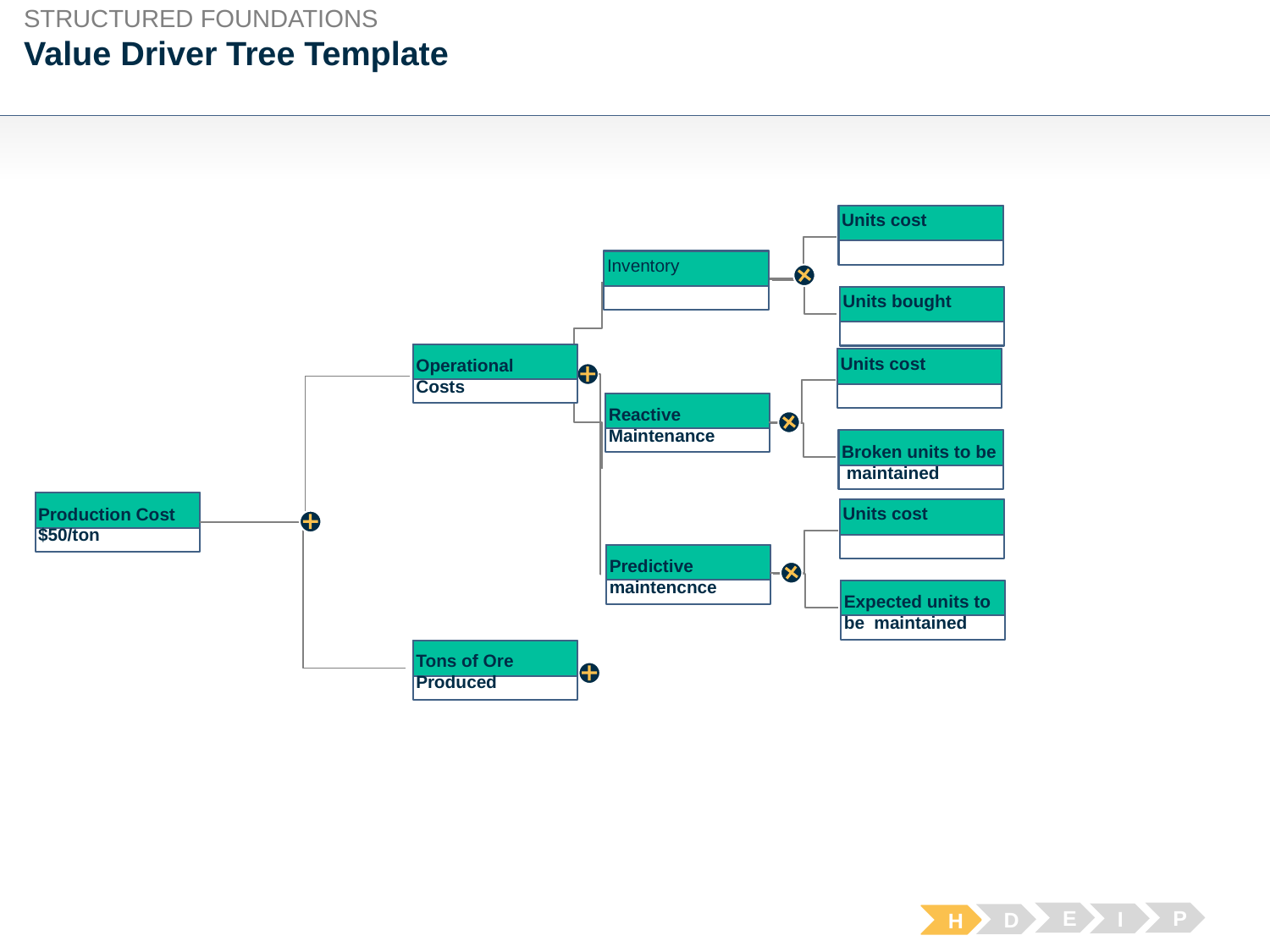

STRUCTURED FOUNDATIONS
# Value Driver Tree Template

Units cost

Inventory

Units bought

Operational
Costs

Units cost

Reactive Maintenance

Broken units to be  maintained

Production Cost
$50/ton

Units cost

Predictive maintencnce

Expected units to be  maintained

Tons of Ore
Produced

E
P
I
D
H